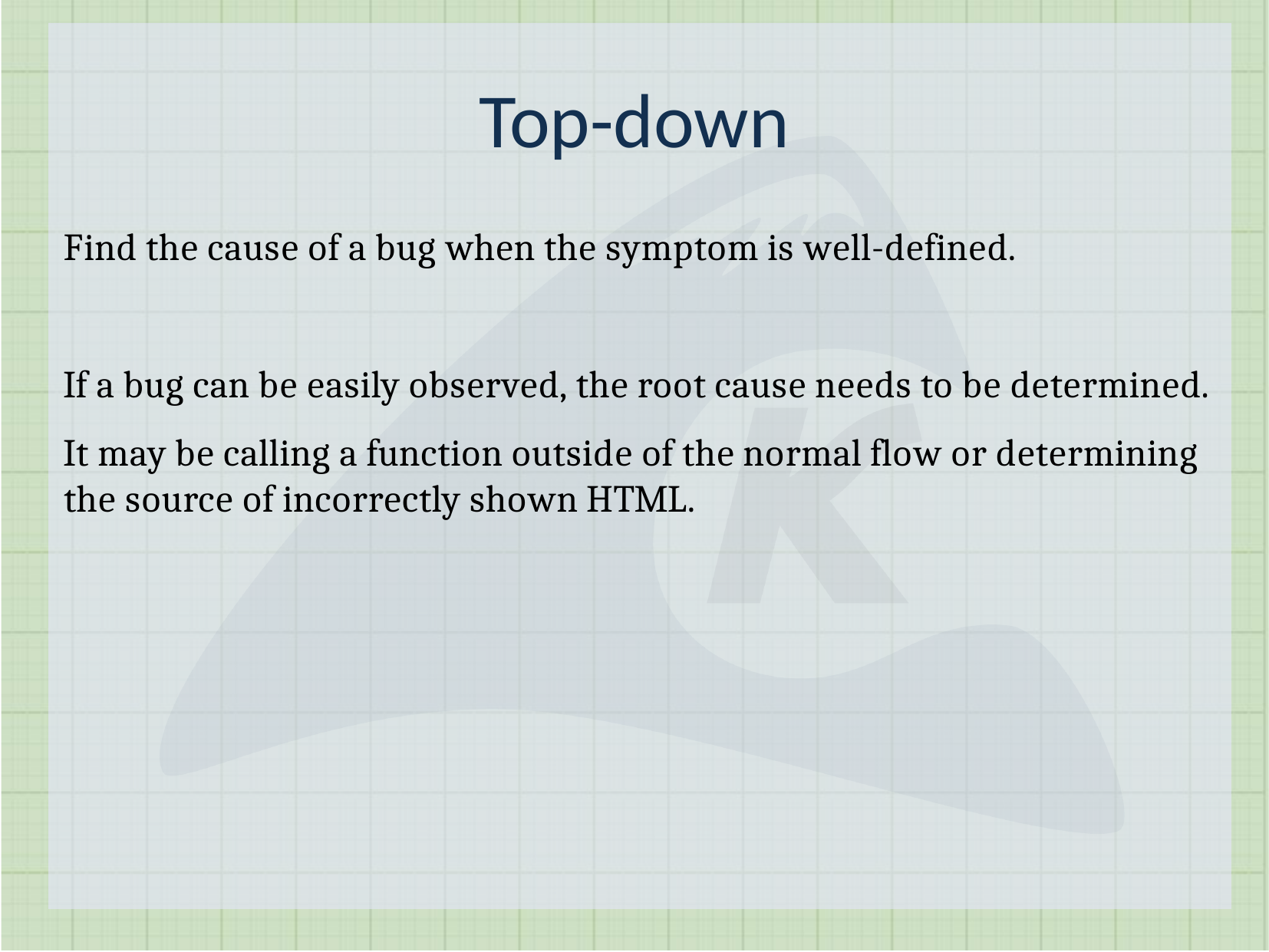

Top-down
Find the cause of a bug when the symptom is well-defined.

If a bug can be easily observed, the root cause needs to be determined.
It may be calling a function outside of the normal flow or determining the source of incorrectly shown HTML.